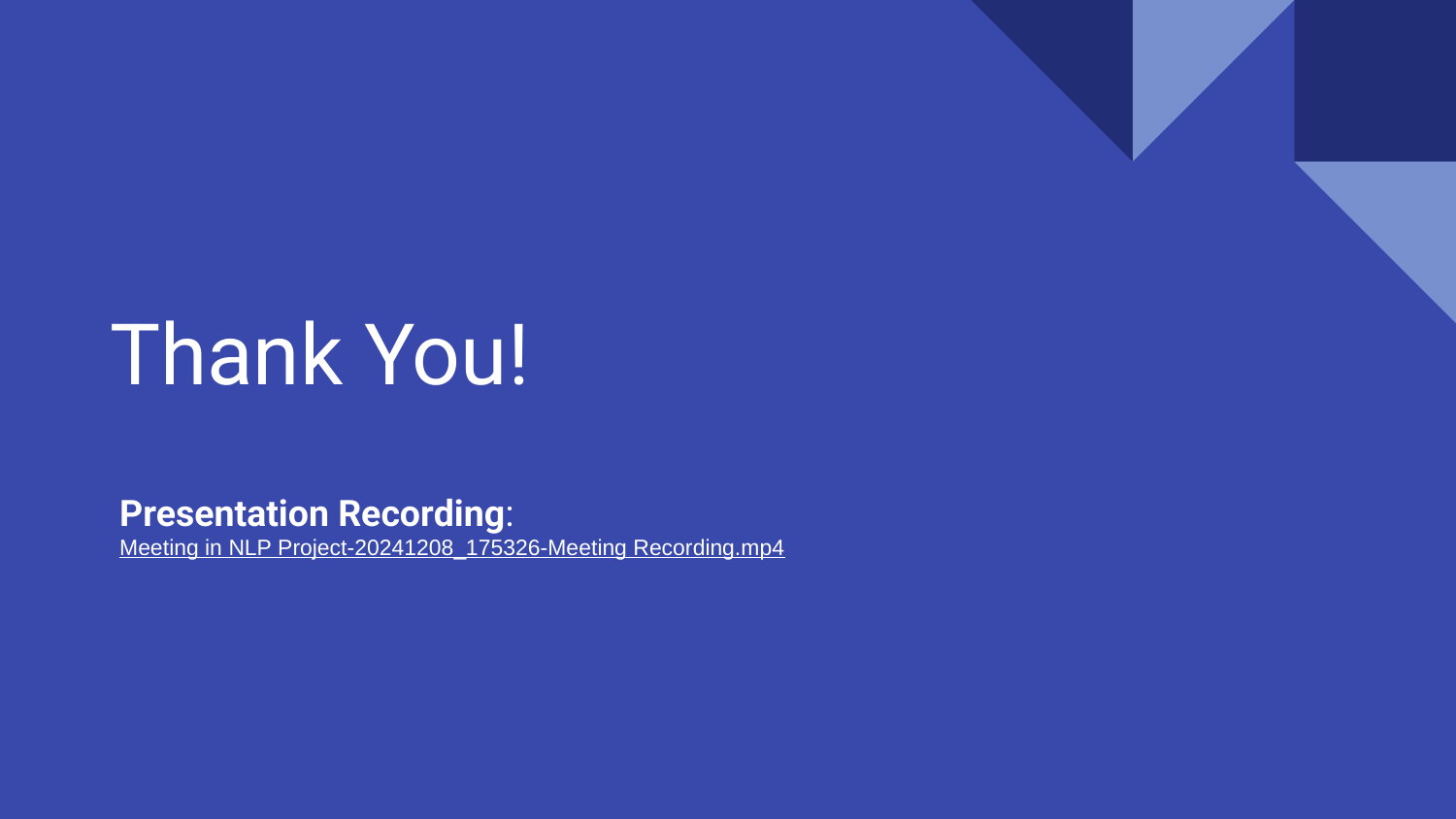

# Thank You!
Presentation Recording:
Meeting in NLP Project-20241208_175326-Meeting Recording.mp4